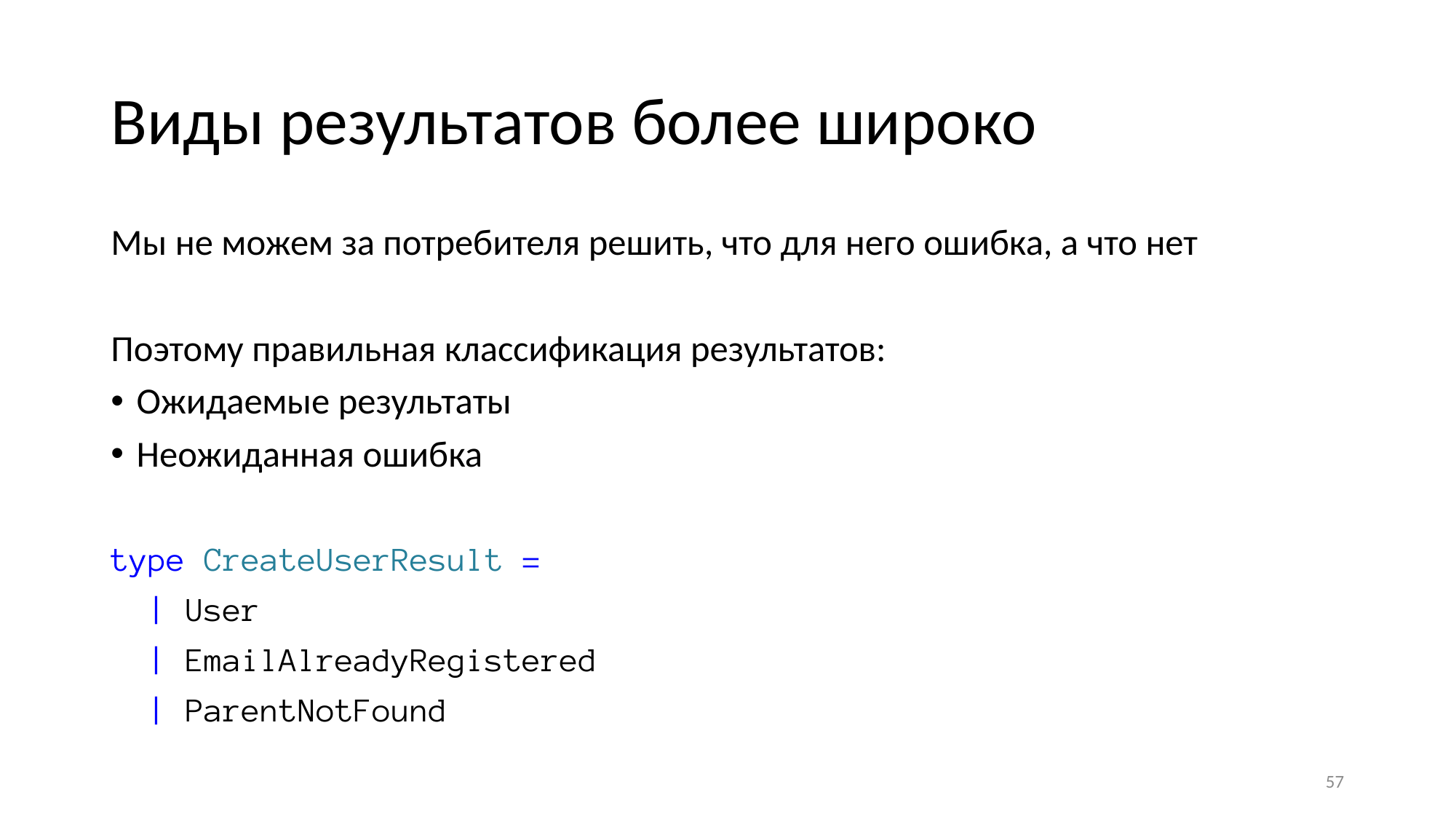

# Виды результатов более широко
Мы не можем за потребителя решить, что для него ошибка, а что нет

Поэтому правильная классификация результатов:
Ожидаемые результаты
Неожиданная ошибка

type CreateUserResult =
  | User
  | EmailAlreadyRegistered
  | ParentNotFound

57